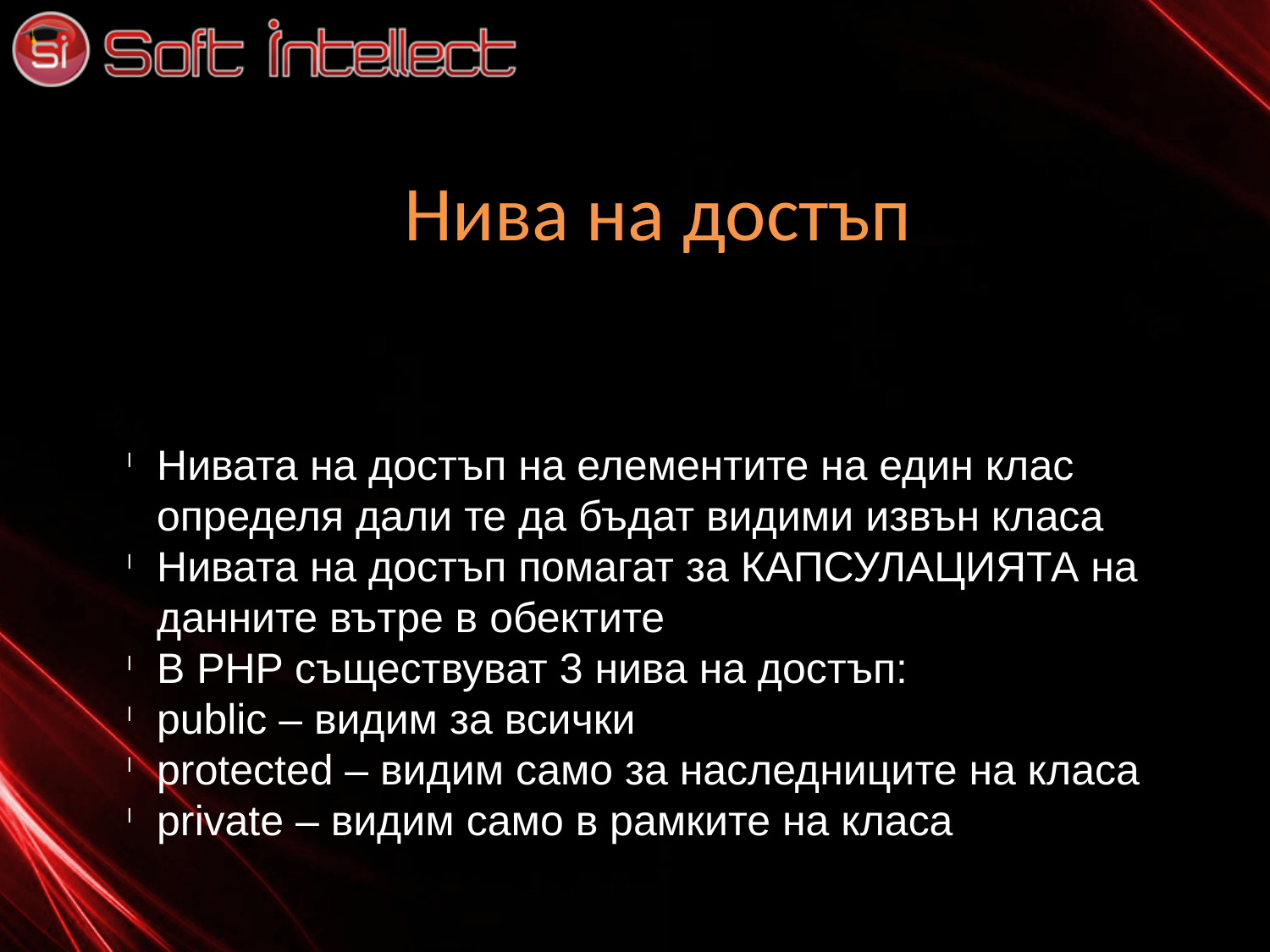

Нива на достъп
Нивата на достъп на елементите на един клас определя дали те да бъдат видими извън класа
Нивата на достъп помагат за КАПСУЛАЦИЯТА на данните вътре в обектите
В PHP съществуват 3 нива на достъп:
public – видим за всички
protected – видим само за наследниците на класа
privatе – видим само в рамките на класа